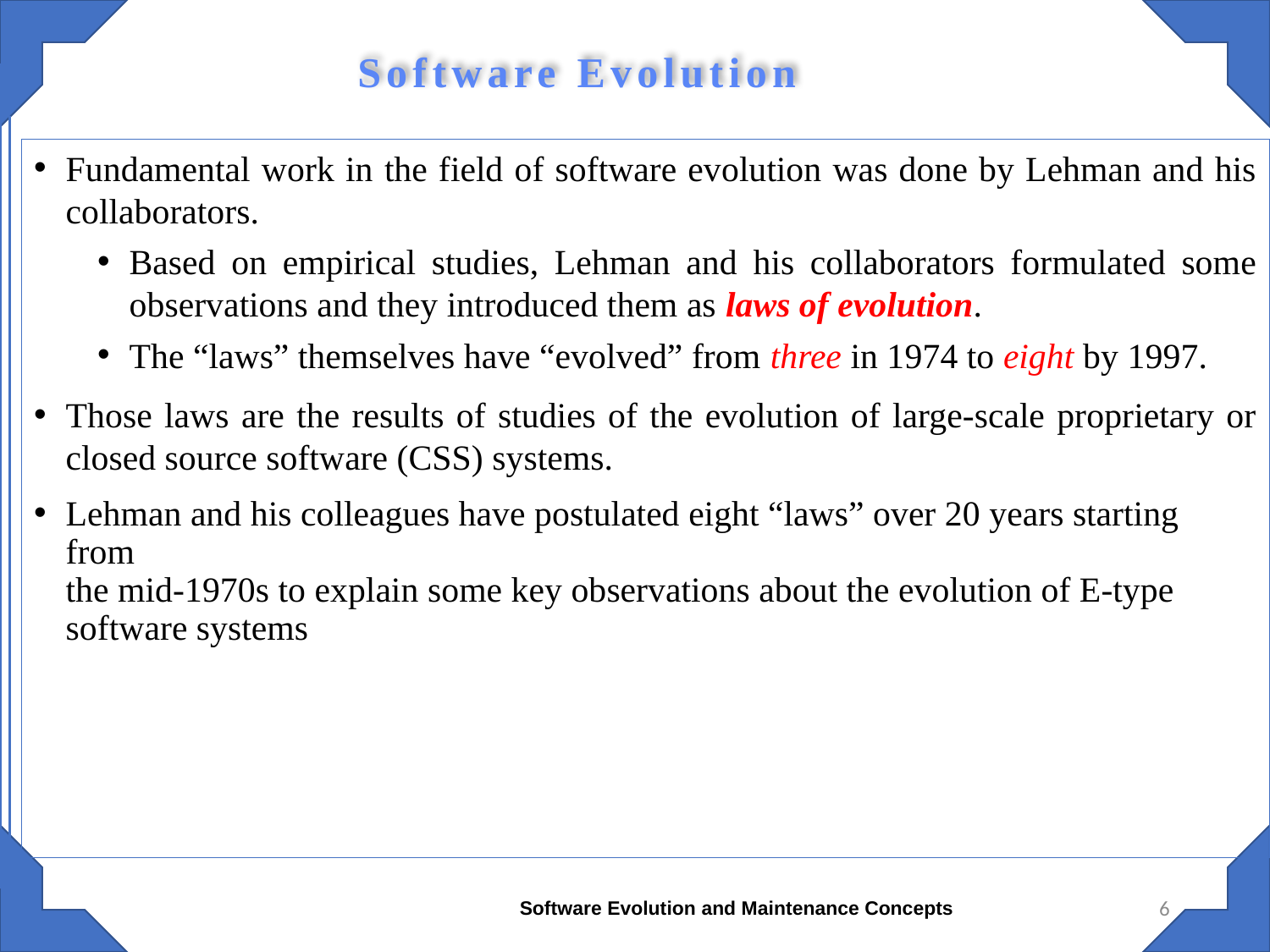

Software Evolution
Fundamental work in the field of software evolution was done by Lehman and his collaborators.
Based on empirical studies, Lehman and his collaborators formulated some observations and they introduced them as laws of evolution.
The “laws” themselves have “evolved” from three in 1974 to eight by 1997.
Those laws are the results of studies of the evolution of large-scale proprietary or closed source software (CSS) systems.
Lehman and his colleagues have postulated eight “laws” over 20 years starting from
the mid-1970s to explain some key observations about the evolution of E-type software systems
6